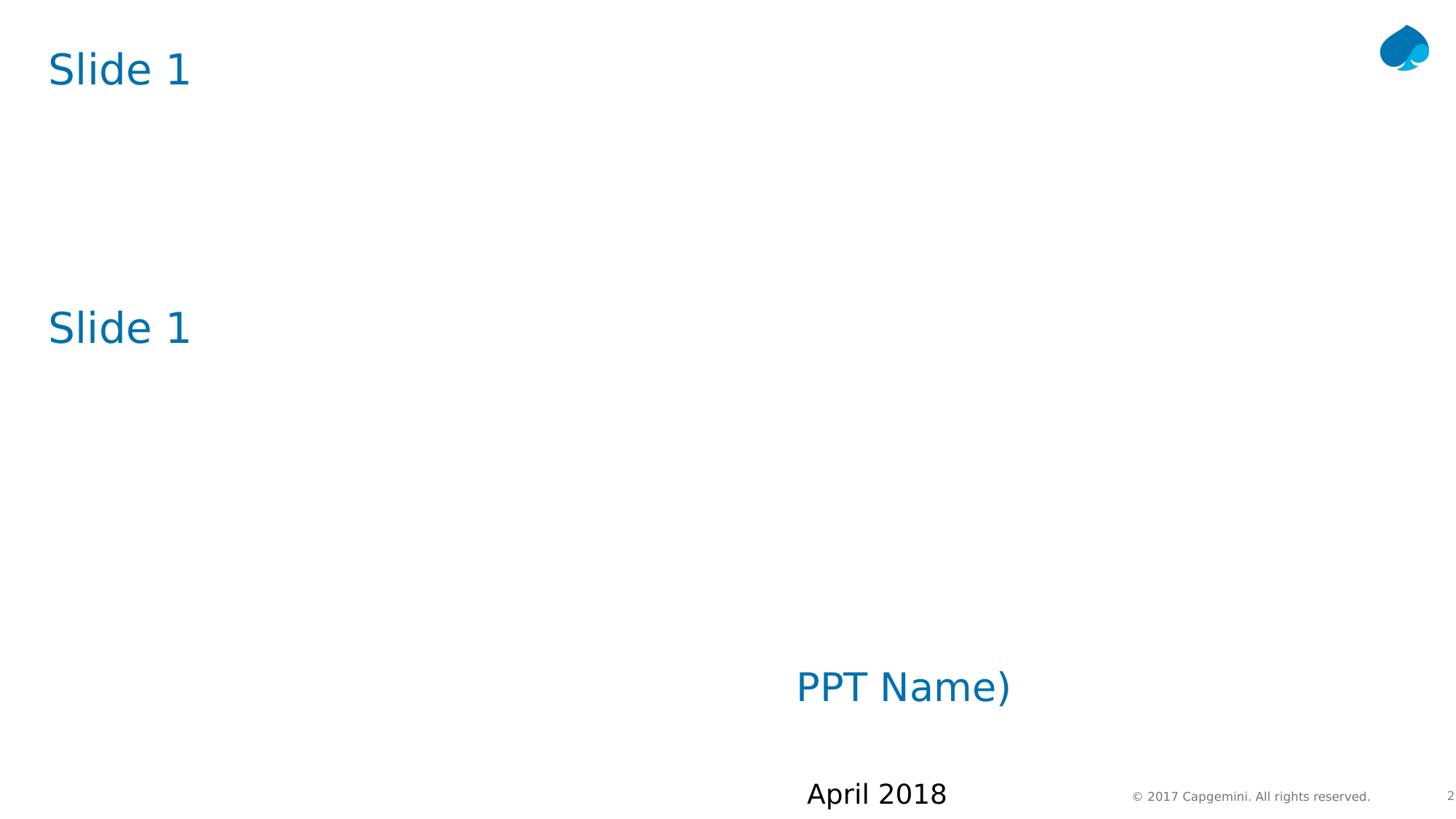

# Slide 1
Slide 1
PPT Name)
April 2018